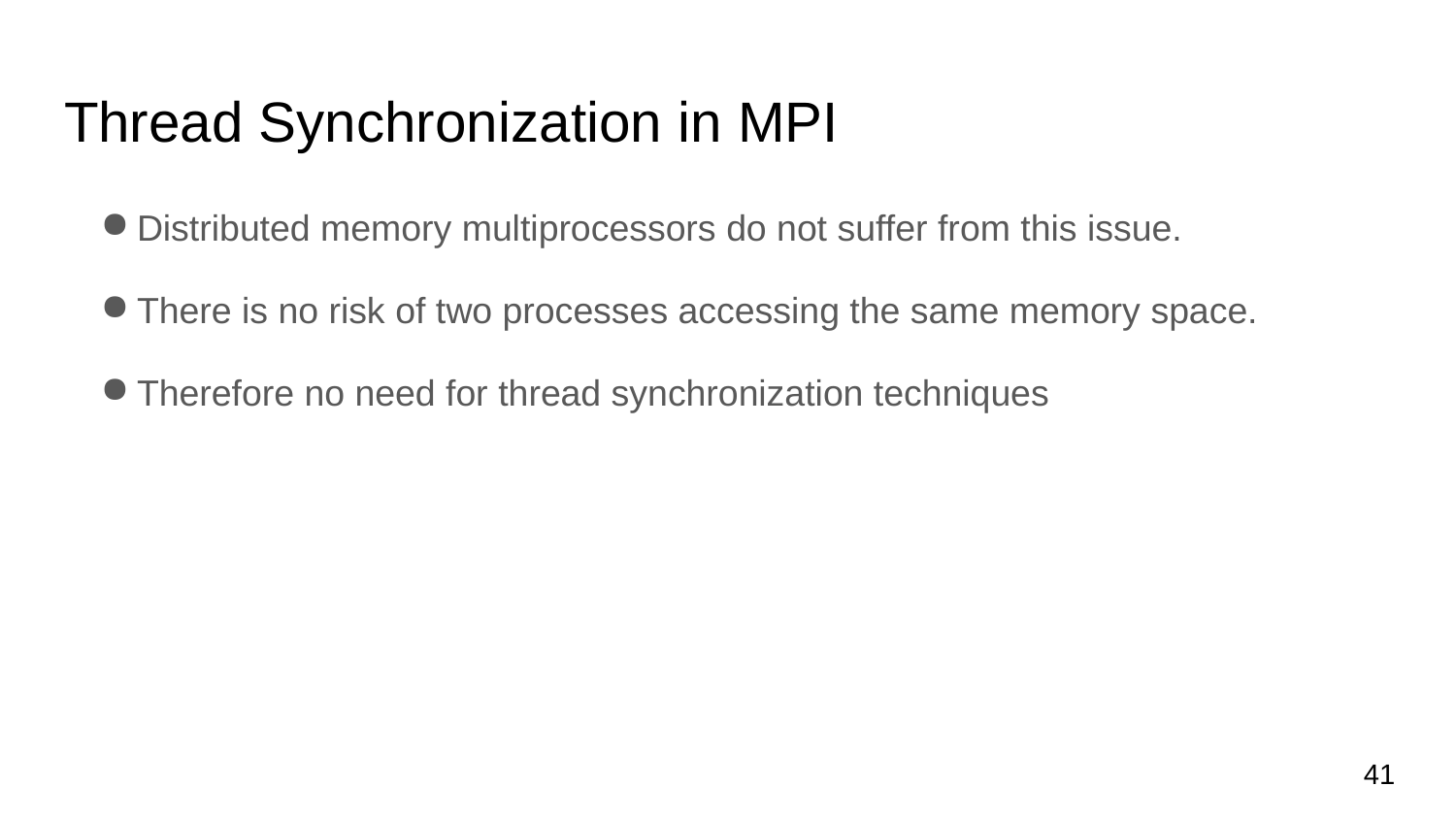

# Thread Synchronization in MPI
Distributed memory multiprocessors do not suffer from this issue.
There is no risk of two processes accessing the same memory space.
Therefore no need for thread synchronization techniques
41